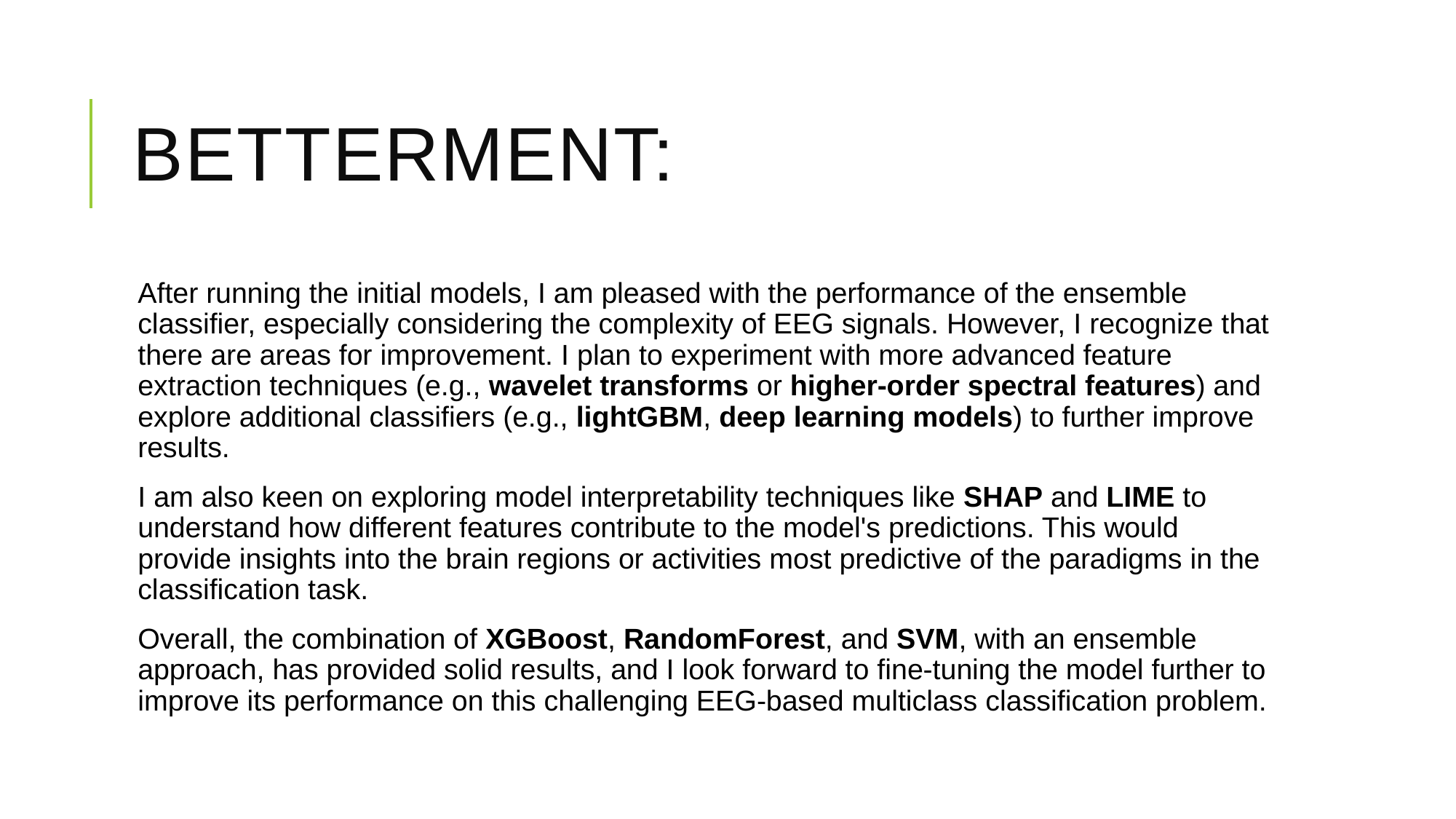

# Betterment:
After running the initial models, I am pleased with the performance of the ensemble classifier, especially considering the complexity of EEG signals. However, I recognize that there are areas for improvement. I plan to experiment with more advanced feature extraction techniques (e.g., wavelet transforms or higher-order spectral features) and explore additional classifiers (e.g., lightGBM, deep learning models) to further improve results.
I am also keen on exploring model interpretability techniques like SHAP and LIME to understand how different features contribute to the model's predictions. This would provide insights into the brain regions or activities most predictive of the paradigms in the classification task.
Overall, the combination of XGBoost, RandomForest, and SVM, with an ensemble approach, has provided solid results, and I look forward to fine-tuning the model further to improve its performance on this challenging EEG-based multiclass classification problem.